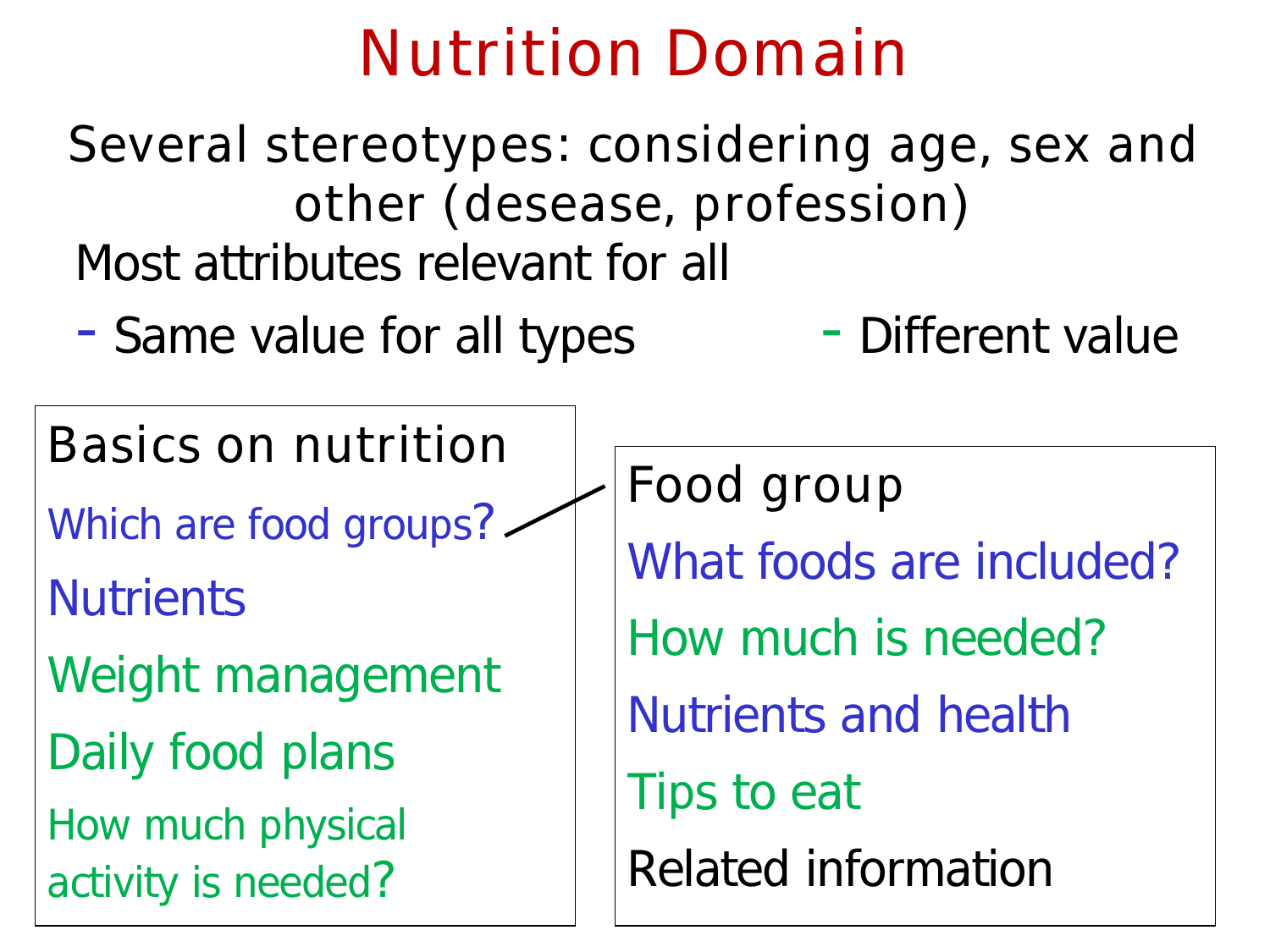

# Nutrition Domain
Several stereotypes: considering age, sex and other (desease, profession)
Most attributes relevant for all                               - Same value for all types            - Different value

Basics on nutrition
Which are food groups?
Nutrients
Weight management
Daily food plans
How much physical activity is needed?

Food group
What foods are included?
How much is needed?
Nutrients and health
Tips to eat
Related information